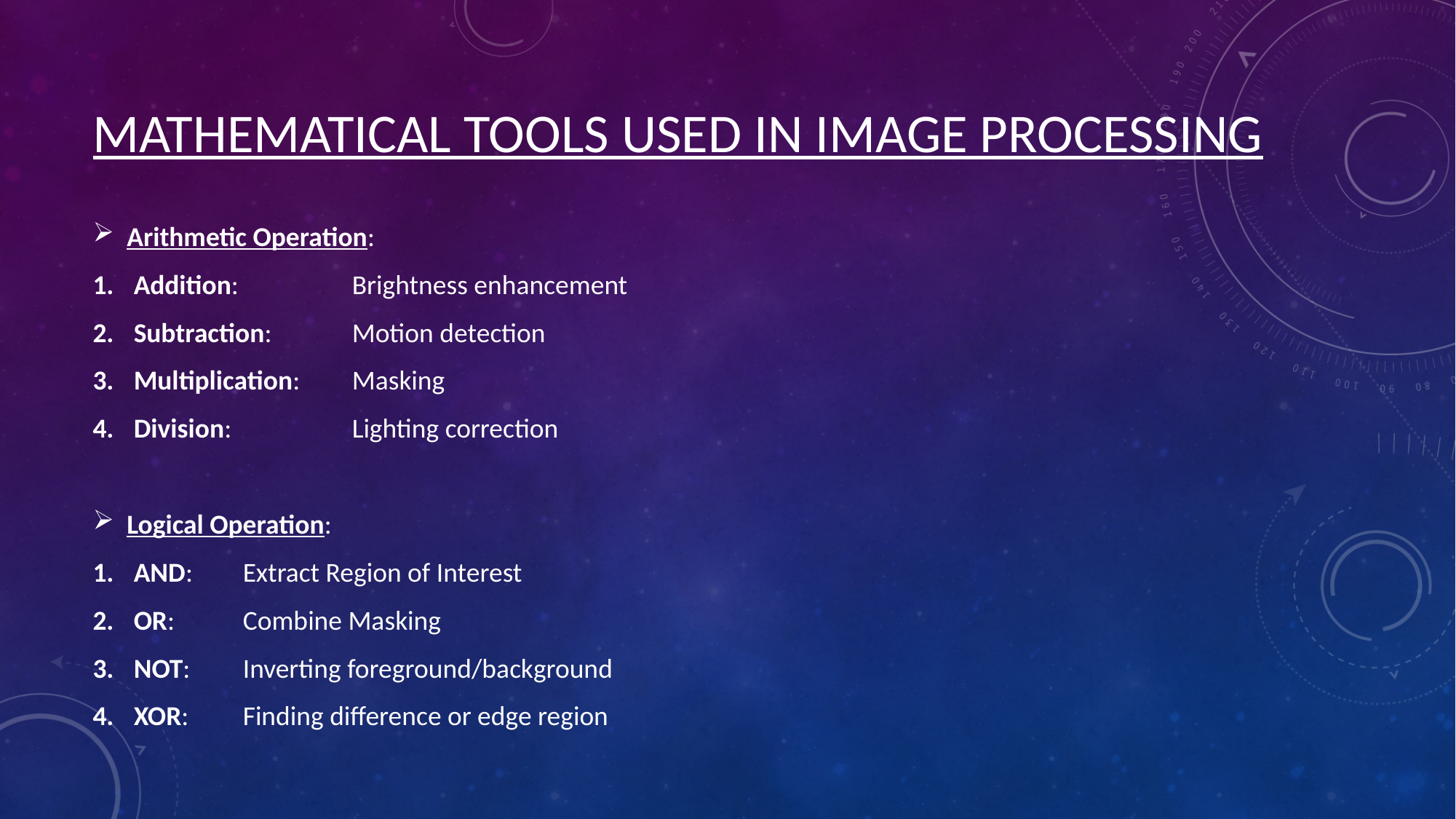

# Mathematical tools used in image processing
Arithmetic Operation:
Addition:		Brightness enhancement
Subtraction:	Motion detection
Multiplication:	Masking
Division:		Lighting correction

Logical Operation:
AND:	Extract Region of Interest
OR:	Combine Masking
NOT:	Inverting foreground/background
XOR:	Finding difference or edge region